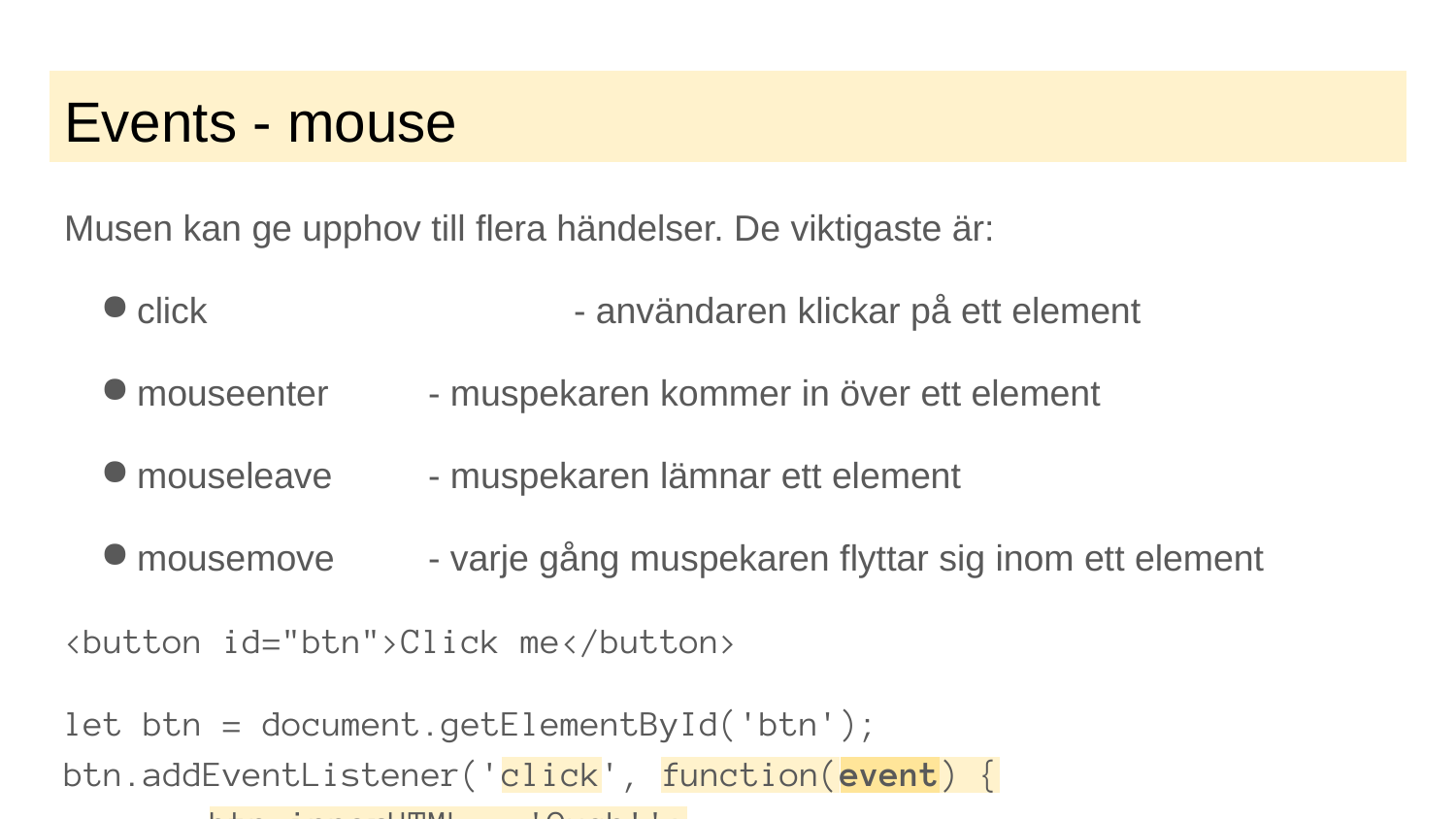

# Events - mouse
Musen kan ge upphov till flera händelser. De viktigaste är:
click			- användaren klickar på ett element
mouseenter	- muspekaren kommer in över ett element
mouseleave	- muspekaren lämnar ett element
mousemove	- varje gång muspekaren flyttar sig inom ett element
<button id="btn">Click me</button>
let btn = document.getElementById('btn');
btn.addEventListener('click', function(event) {
	btn.innerHTML = 'Ouch!';
});